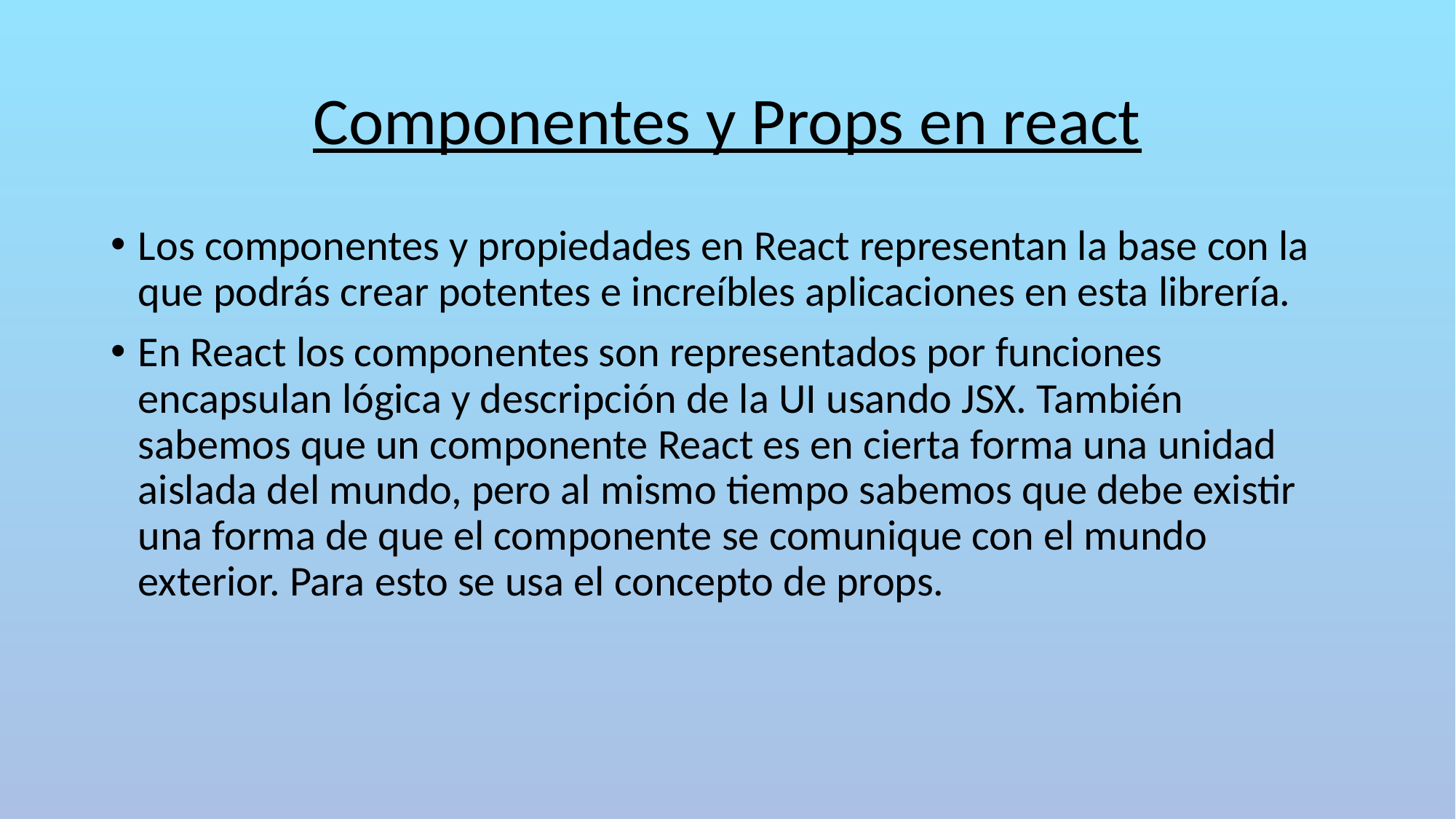

# Componentes y Props en react
Los componentes y propiedades en React representan la base con la que podrás crear potentes e increíbles aplicaciones en esta librería.
En React los componentes son representados por funciones encapsulan lógica y descripción de la UI usando JSX. También sabemos que un componente React es en cierta forma una unidad aislada del mundo, pero al mismo tiempo sabemos que debe existir una forma de que el componente se comunique con el mundo exterior. Para esto se usa el concepto de props.